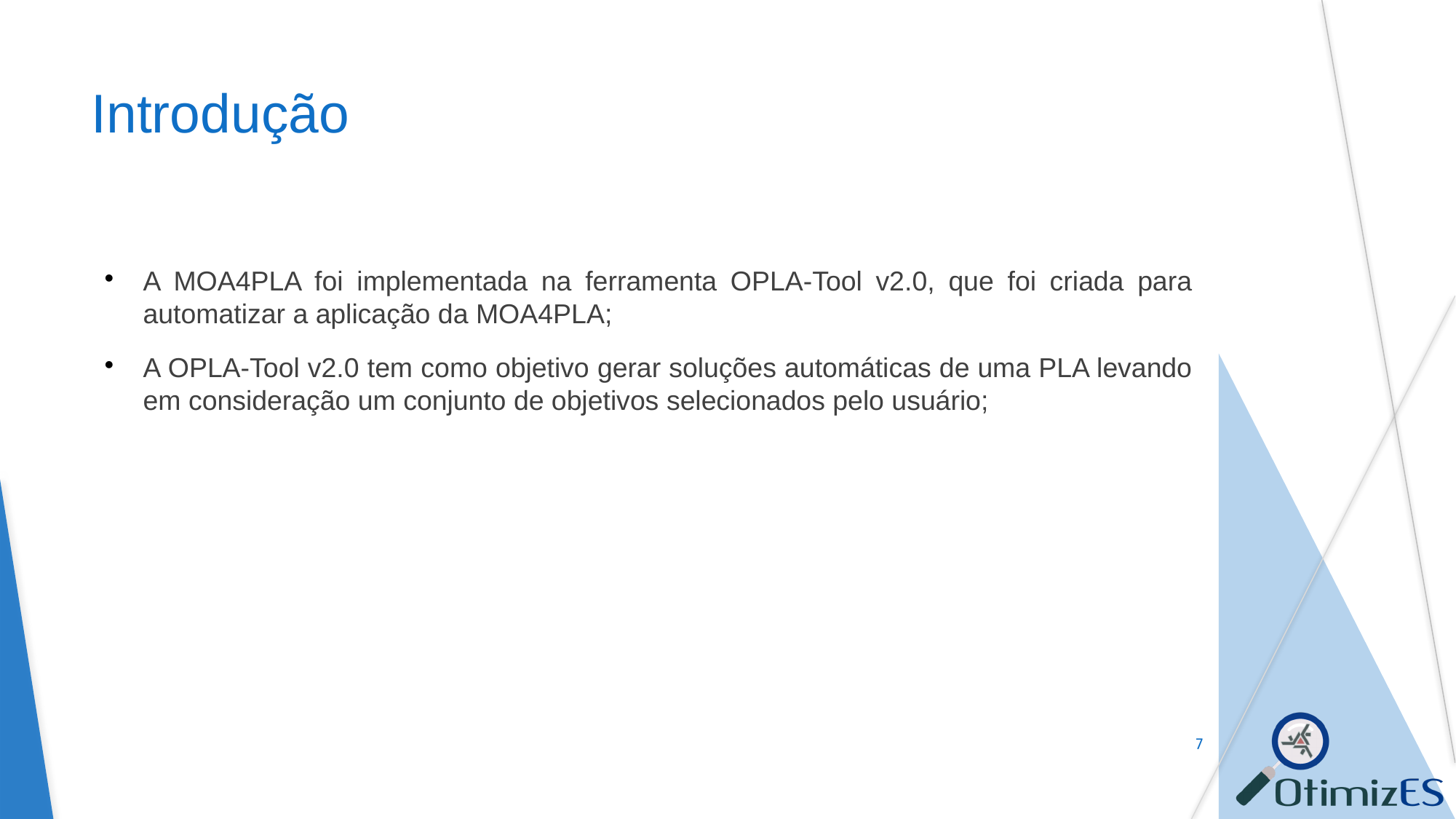

Introdução
A MOA4PLA foi implementada na ferramenta OPLA-Tool v2.0, que foi criada para automatizar a aplicação da MOA4PLA;
A OPLA-Tool v2.0 tem como objetivo gerar soluções automáticas de uma PLA levando em consideração um conjunto de objetivos selecionados pelo usuário;
7